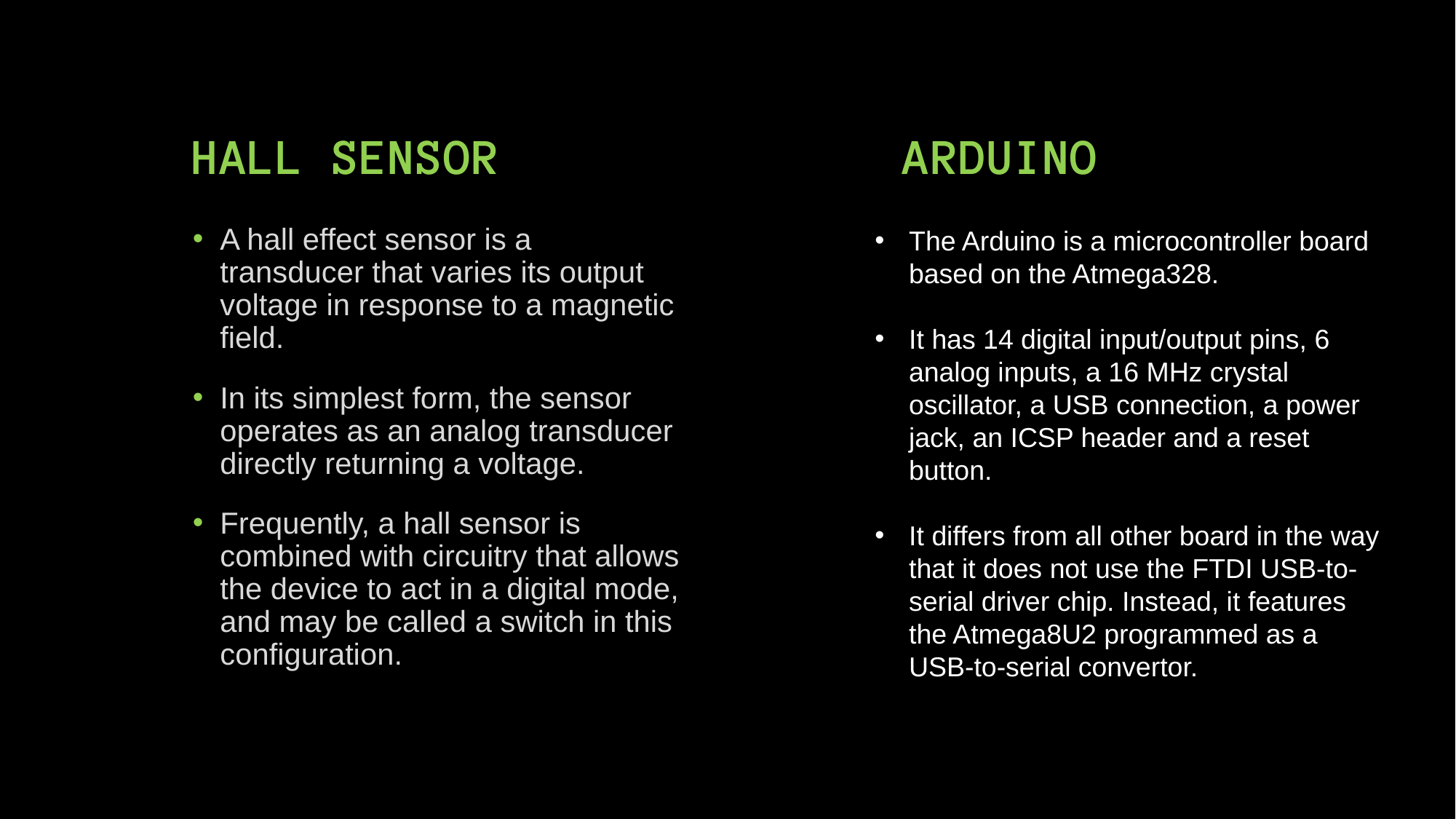

# HALL SENSOR				  ARDUINO
A hall effect sensor is a transducer that varies its output voltage in response to a magnetic field.
In its simplest form, the sensor operates as an analog transducer directly returning a voltage.
Frequently, a hall sensor is combined with circuitry that allows the device to act in a digital mode, and may be called a switch in this configuration.
The Arduino is a microcontroller board based on the Atmega328.

It has 14 digital input/output pins, 6 analog inputs, a 16 MHz crystal oscillator, a USB connection, a power jack, an ICSP header and a reset button.

It differs from all other board in the way that it does not use the FTDI USB-to-serial driver chip. Instead, it features the Atmega8U2 programmed as a USB-to-serial convertor.